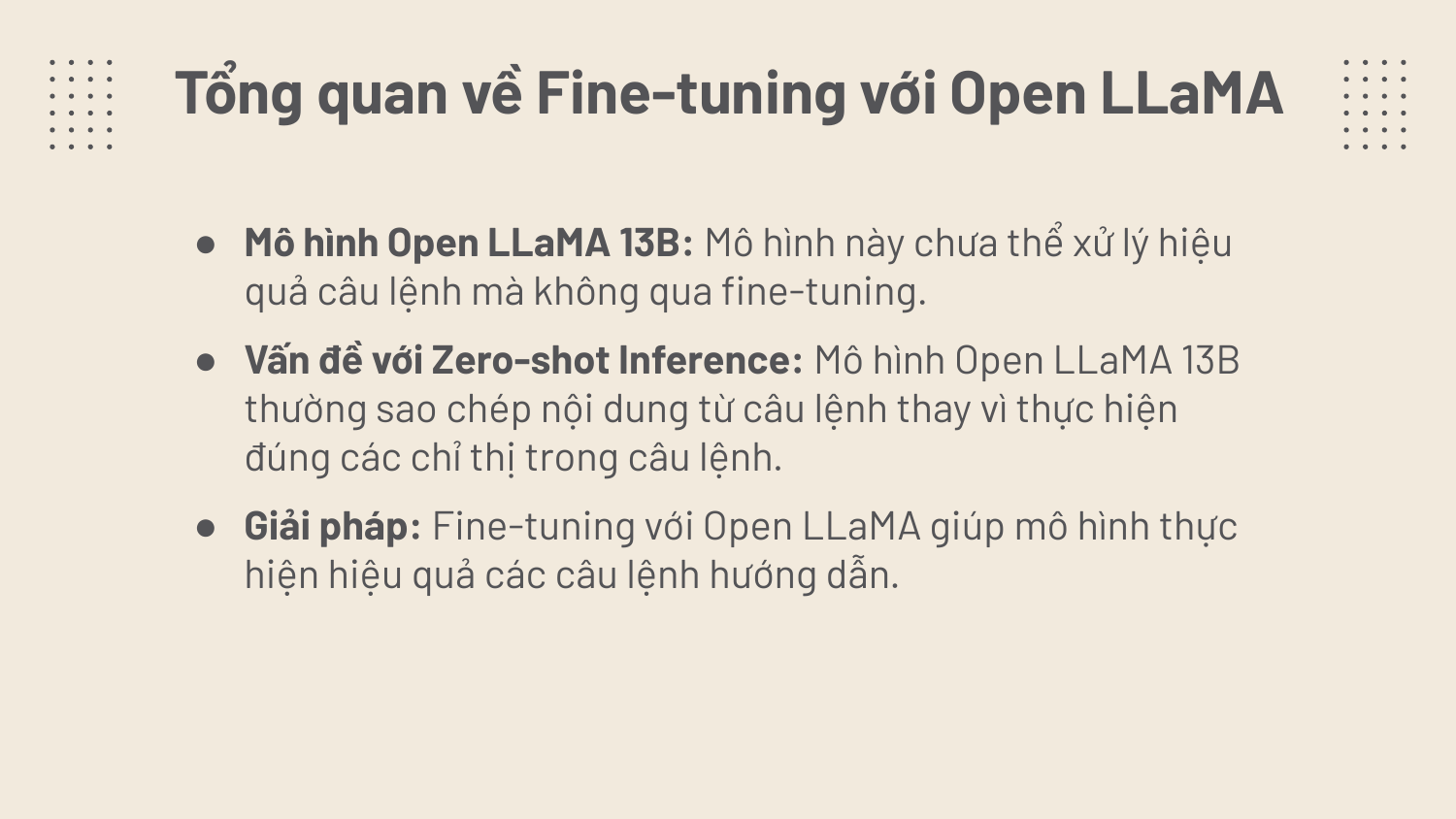

# Tổng quan về Fine-tuning với Open LLaMA
Mô hình Open LLaMA 13B: Mô hình này chưa thể xử lý hiệu quả câu lệnh mà không qua fine-tuning.
Vấn đề với Zero-shot Inference: Mô hình Open LLaMA 13B thường sao chép nội dung từ câu lệnh thay vì thực hiện đúng các chỉ thị trong câu lệnh.
Giải pháp: Fine-tuning với Open LLaMA giúp mô hình thực hiện hiệu quả các câu lệnh hướng dẫn.